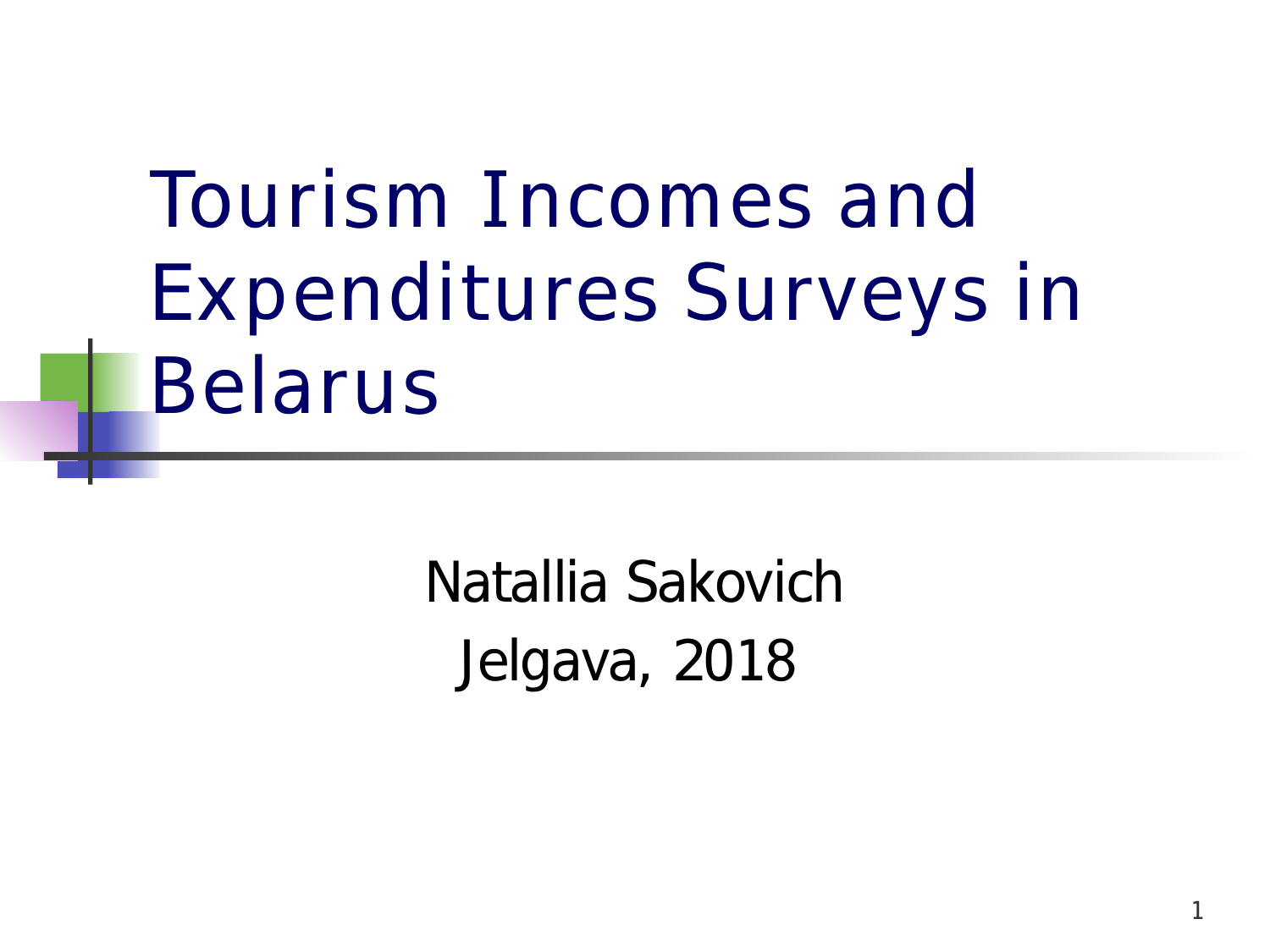

# Tourism Incomes and Expenditures Surveys in Belarus
Natallia Sakovich
Jelgava, 2018
1